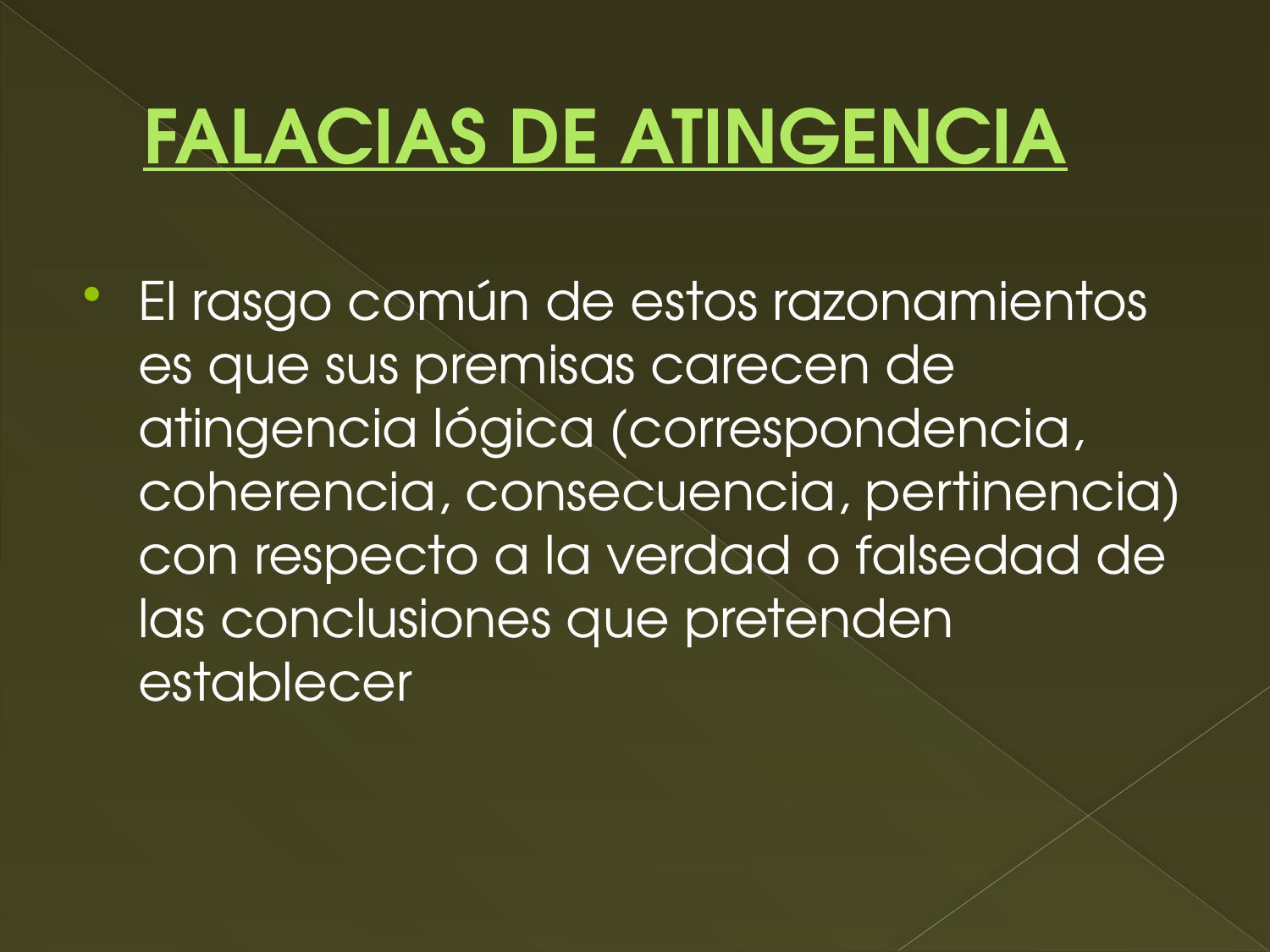

# FALACIAS DE ATINGENCIA
El rasgo común de estos razonamientos es que sus premisas carecen de atingencia lógica (correspondencia, coherencia, consecuencia, pertinencia) con respecto a la verdad o falsedad de las conclusiones que pretenden establecer